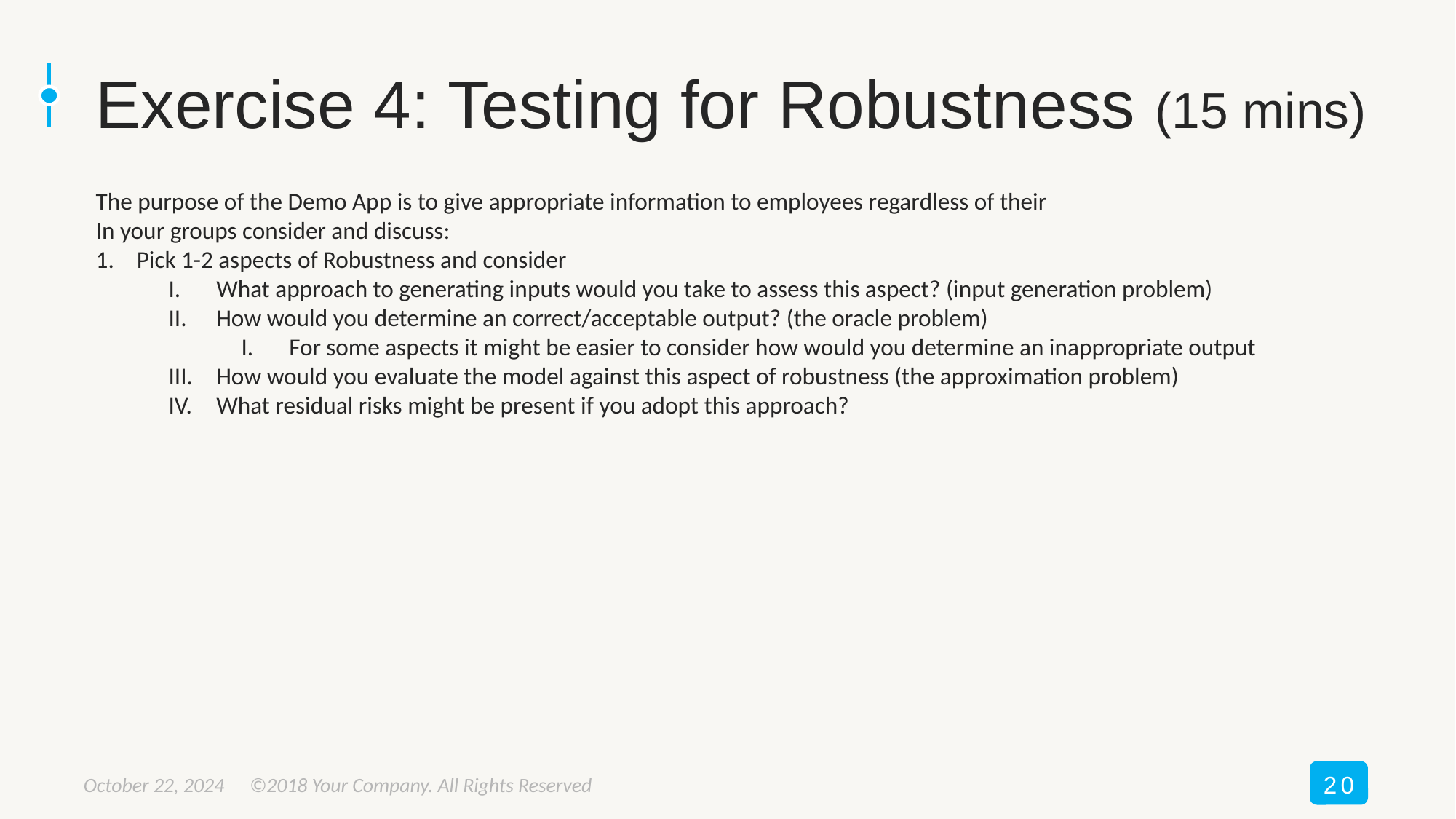

# Exercise 4: Testing for Robustness (15 mins)

The purpose of the Demo App is to give appropriate information to employees regardless of their
In your groups consider and discuss:
Pick 1-2 aspects of Robustness and consider
What approach to generating inputs would you take to assess this aspect? (input generation problem)
How would you determine an correct/acceptable output? (the oracle problem)
For some aspects it might be easier to consider how would you determine an inappropriate output
How would you evaluate the model against this aspect of robustness (the approximation problem)
What residual risks might be present if you adopt this approach?
20
October 22, 2024
©2018 Your Company. All Rights Reserved